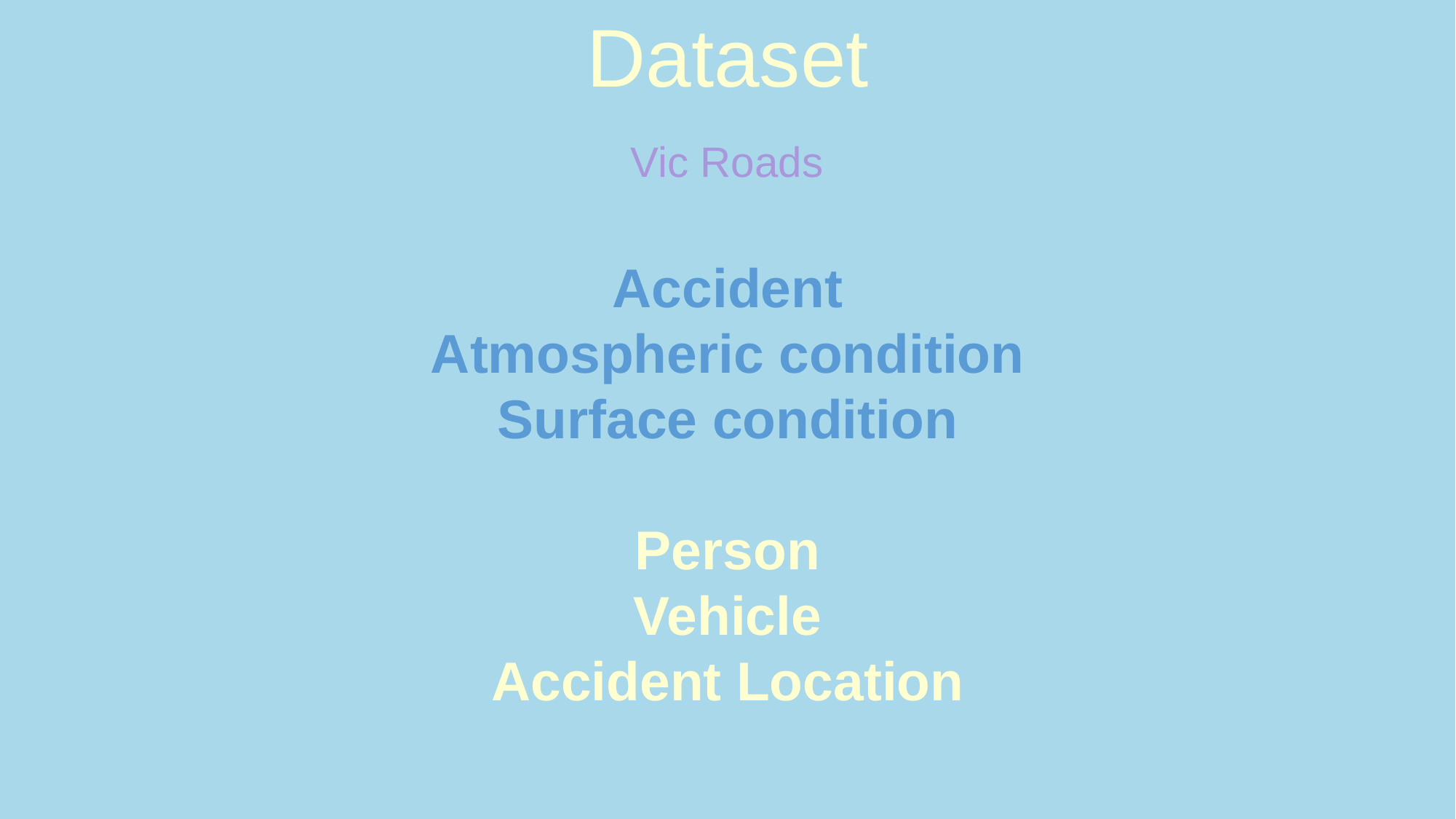

Dataset
Vic Roads
Accident
Atmospheric condition
Surface condition

Person
Vehicle
Accident Location